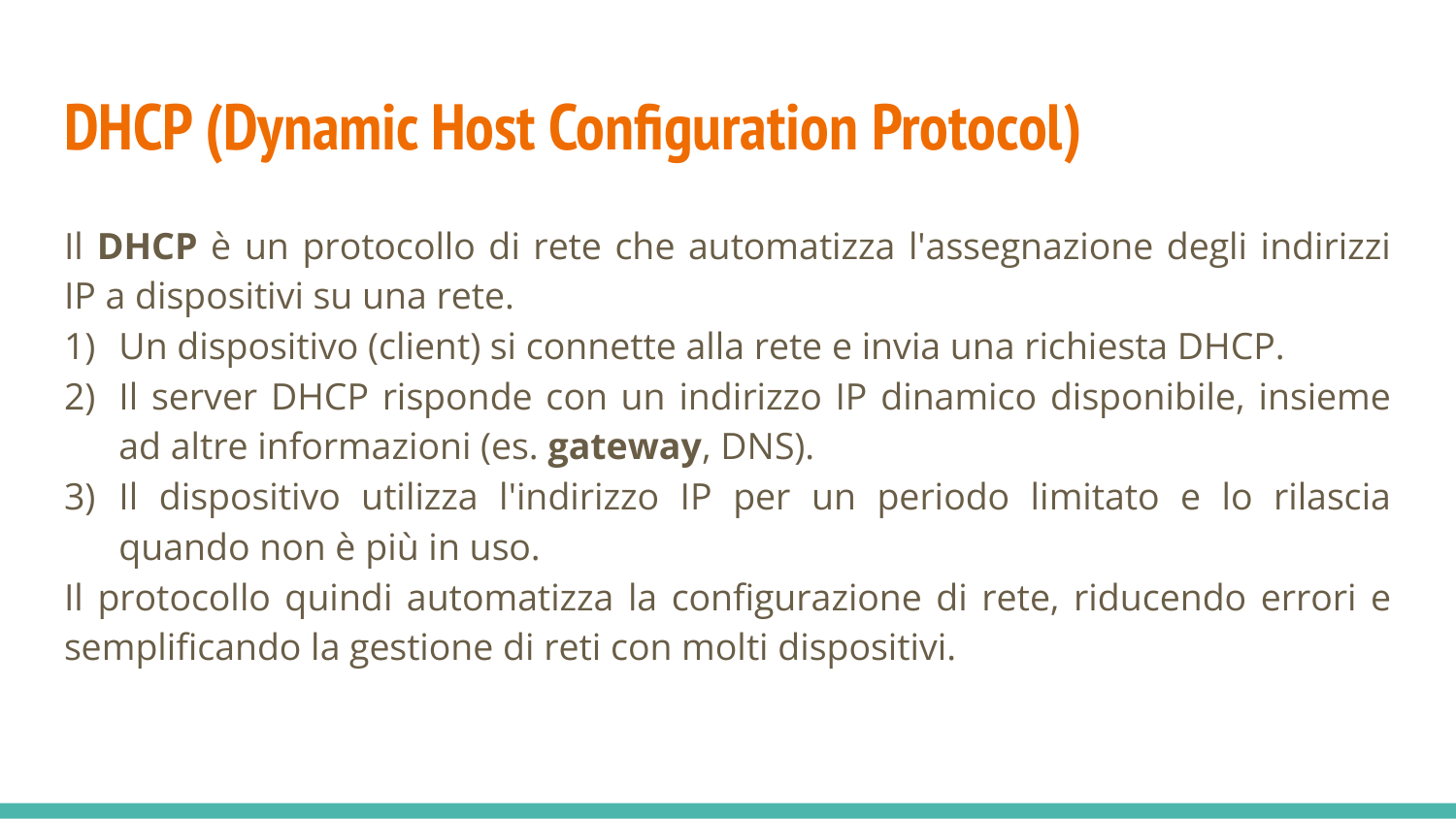

# DHCP (Dynamic Host Configuration Protocol)
Il DHCP è un protocollo di rete che automatizza l'assegnazione degli indirizzi IP a dispositivi su una rete.
Un dispositivo (client) si connette alla rete e invia una richiesta DHCP.
Il server DHCP risponde con un indirizzo IP dinamico disponibile, insieme ad altre informazioni (es. gateway, DNS).
Il dispositivo utilizza l'indirizzo IP per un periodo limitato e lo rilascia quando non è più in uso.
Il protocollo quindi automatizza la configurazione di rete, riducendo errori e semplificando la gestione di reti con molti dispositivi.